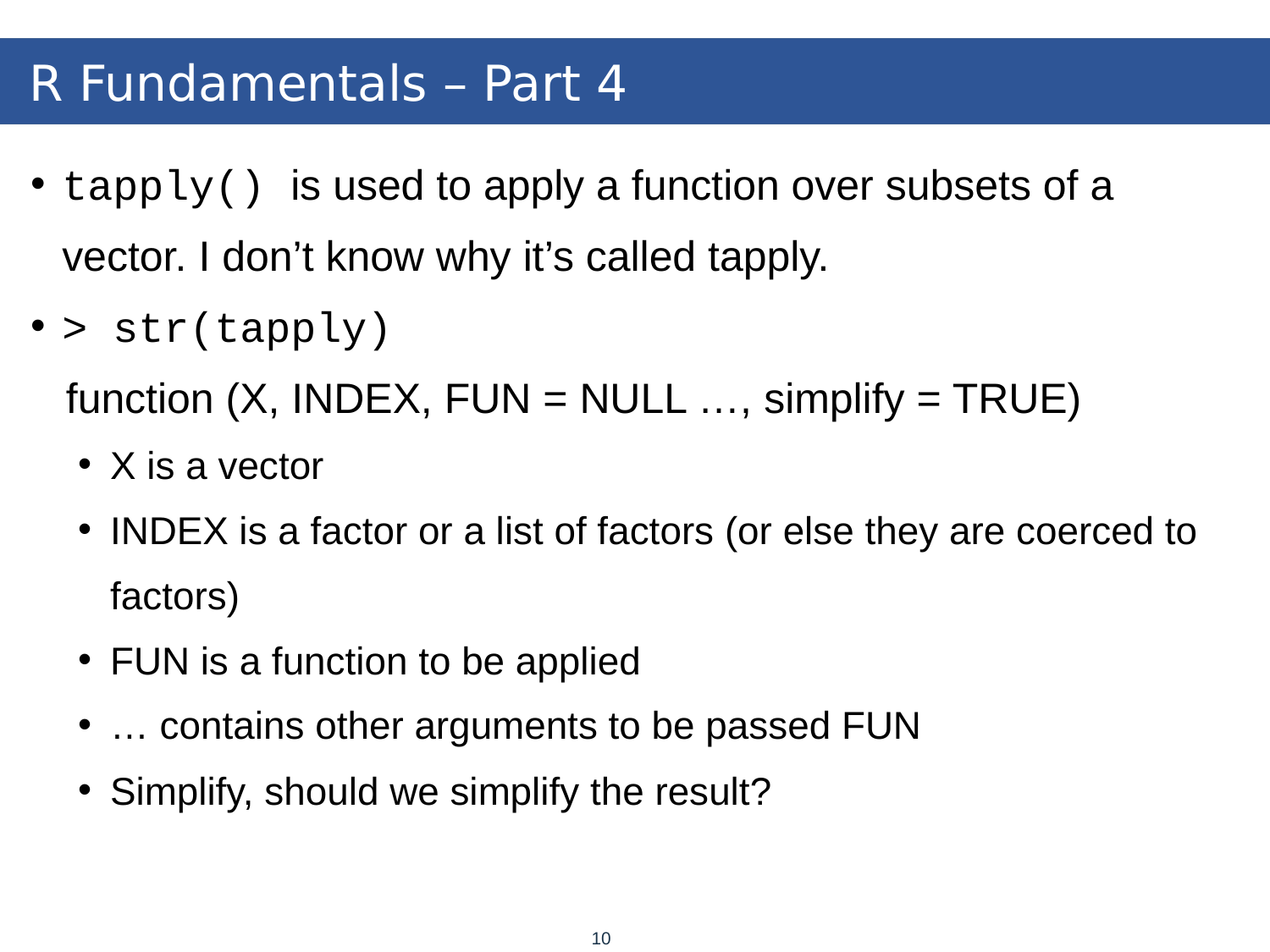

# R Fundamentals – Part 4
tapply() is used to apply a function over subsets of a vector. I don’t know why it’s called tapply.
> str(tapply)
   function (X, INDEX, FUN = NULL …, simplify = TRUE)
X is a vector
INDEX is a factor or a list of factors (or else they are coerced to factors)
FUN is a function to be applied
… contains other arguments to be passed FUN
Simplify, should we simplify the result?